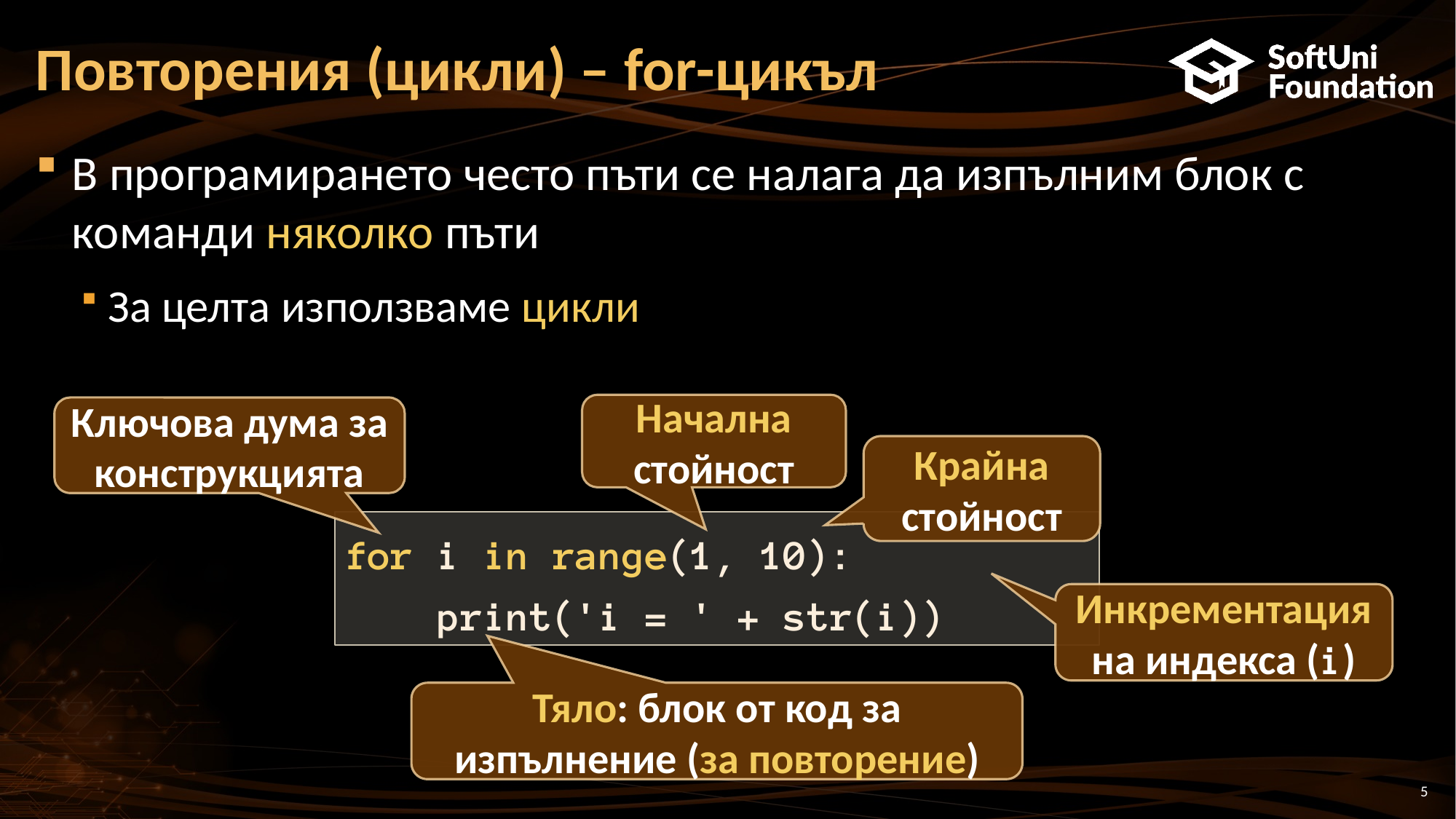

# Повторения (цикли) – for-цикъл
В програмирането често пъти се налага да изпълним блок с команди няколко пъти
За целта използваме цикли
Начална стойност
Ключова дума за конструкцията
Крайна стойност
for i in range(1, 10):
    print('i = ' + str(i))
Инкрементация на индекса (i)
Тяло: блок от код за изпълнение (за повторение)
5